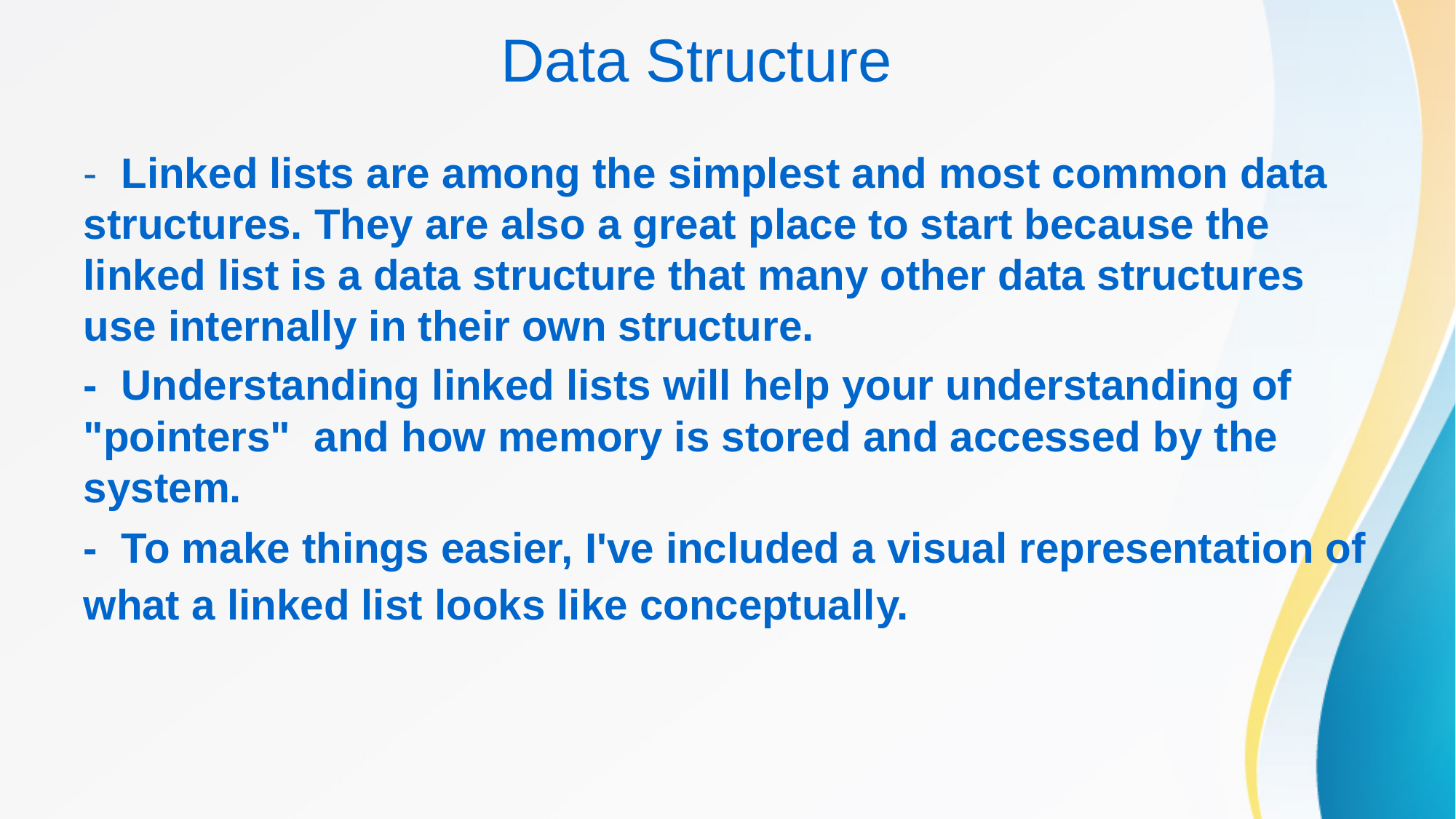

# Data Structure
-  Linked lists are among the simplest and most common data structures. They are also a great place to start because the linked list is a data structure that many other data structures use internally in their own structure.
-  Understanding linked lists will help your understanding of "pointers"  and how memory is stored and accessed by the system.
-  To make things easier, I've included a visual representation of what a linked list looks like conceptually.